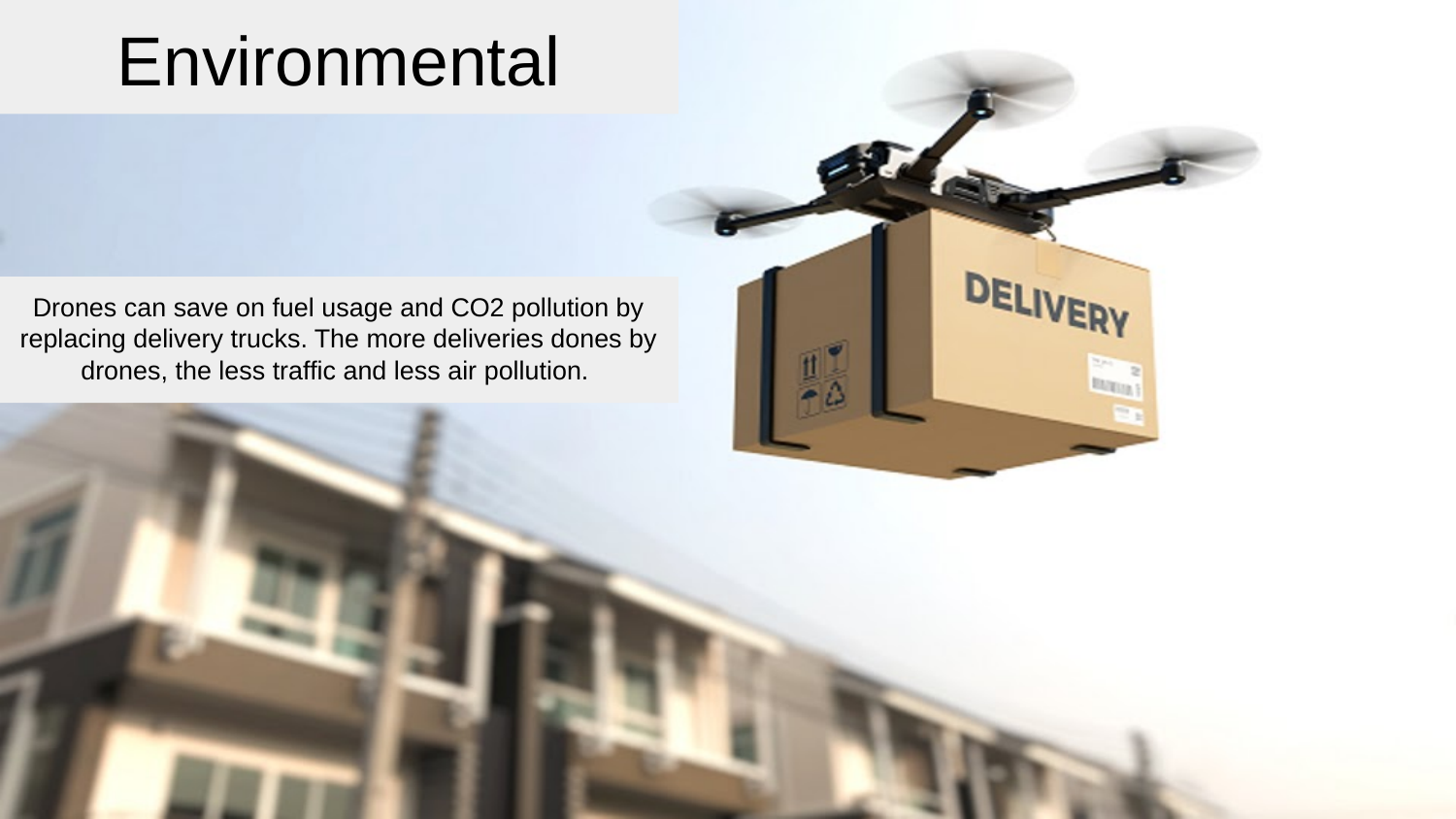

# Environmental
Drones can save on fuel usage and CO2 pollution by replacing delivery trucks. The more deliveries dones by drones, the less traffic and less air pollution.